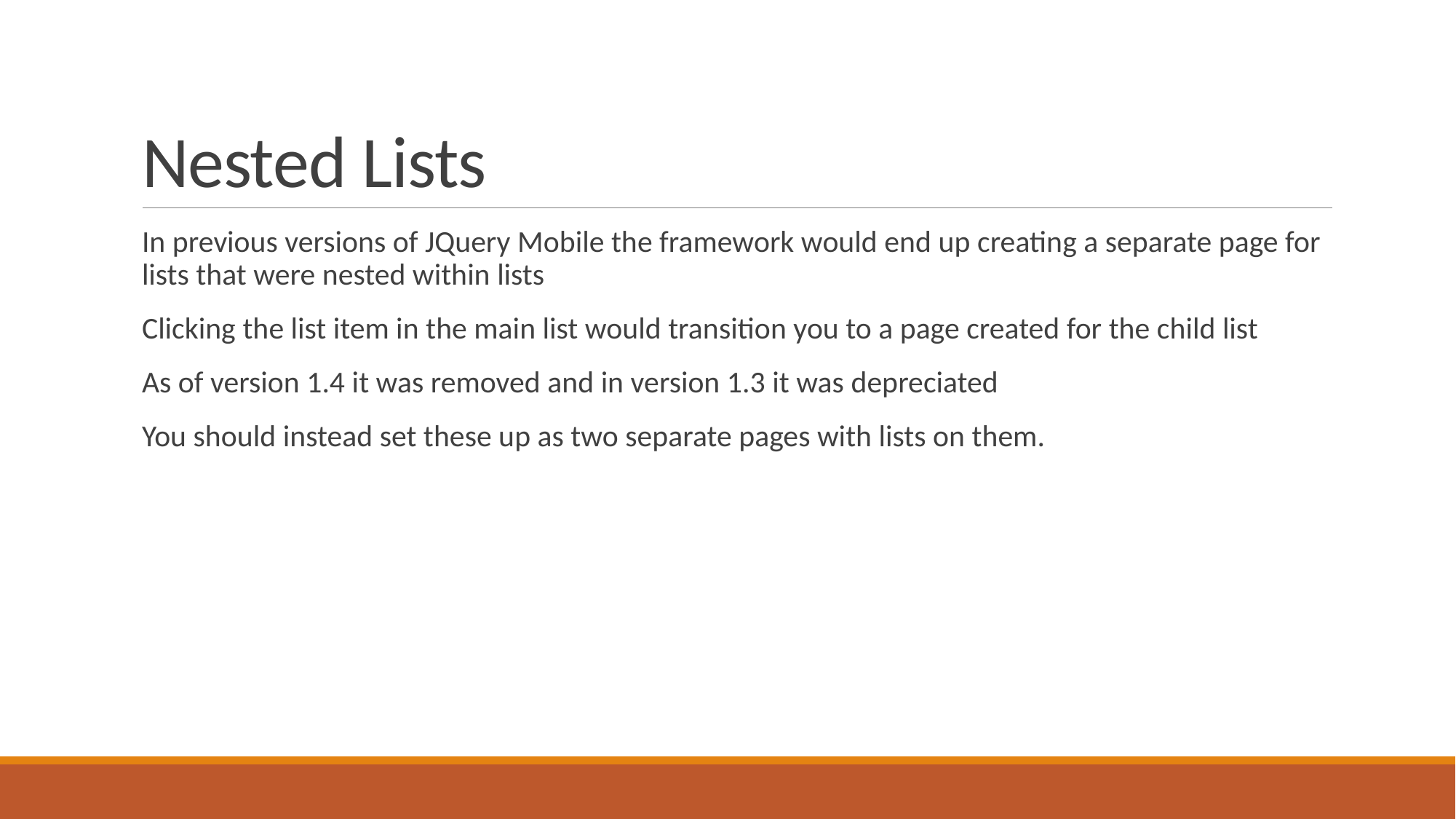

# Nested Lists
In previous versions of JQuery Mobile the framework would end up creating a separate page for lists that were nested within lists
Clicking the list item in the main list would transition you to a page created for the child list
As of version 1.4 it was removed and in version 1.3 it was depreciated
You should instead set these up as two separate pages with lists on them.